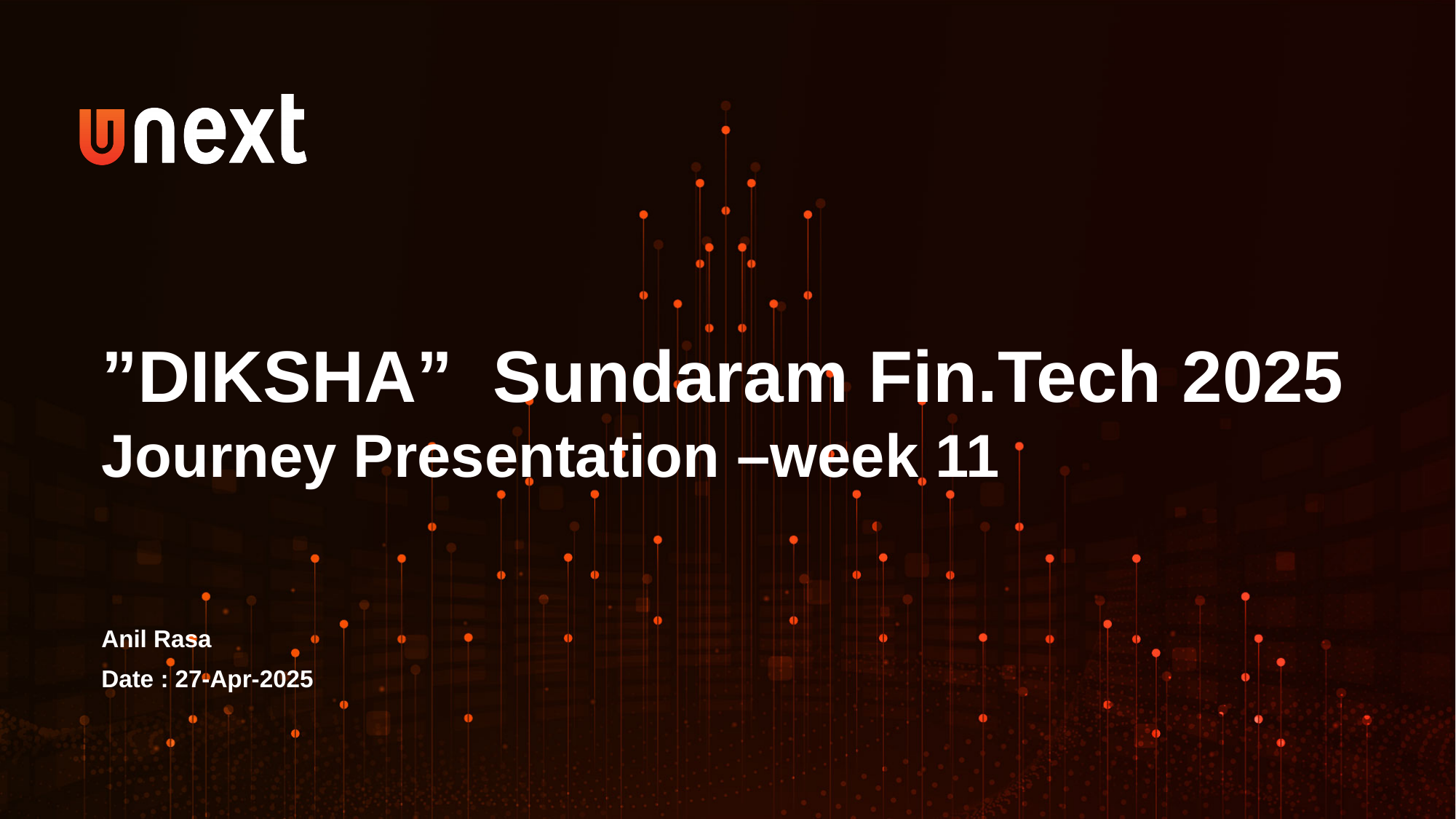

”DIKSHA”  Sundaram Fin.Tech 2025
Journey Presentation –week 11
Anil Rasa
Date : 27-Apr-2025